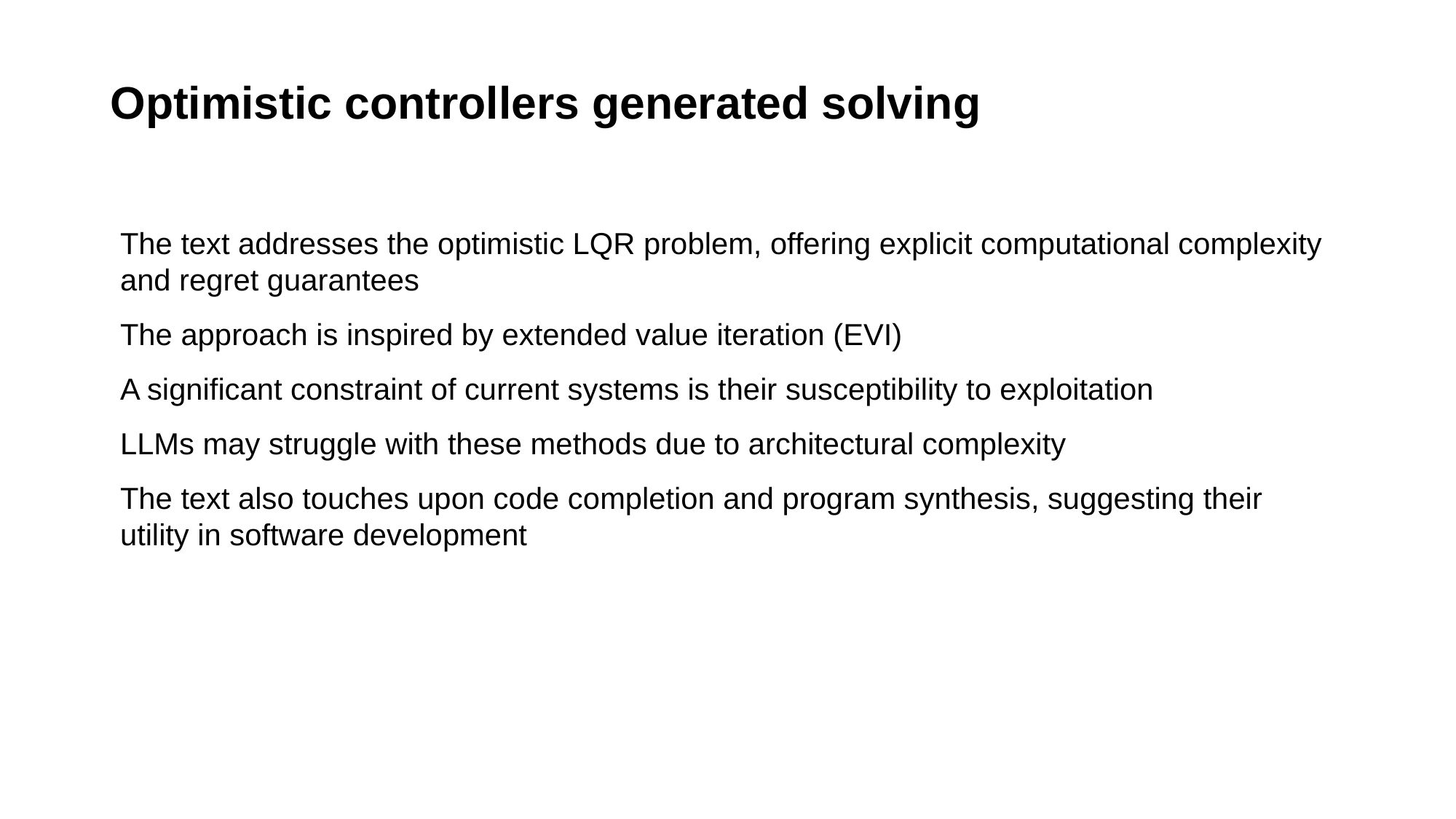

# Optimistic controllers generated solving

The text addresses the optimistic LQR problem, offering explicit computational complexity and regret guarantees
The approach is inspired by extended value iteration (EVI)
A significant constraint of current systems is their susceptibility to exploitation
LLMs may struggle with these methods due to architectural complexity
The text also touches upon code completion and program synthesis, suggesting their utility in software development